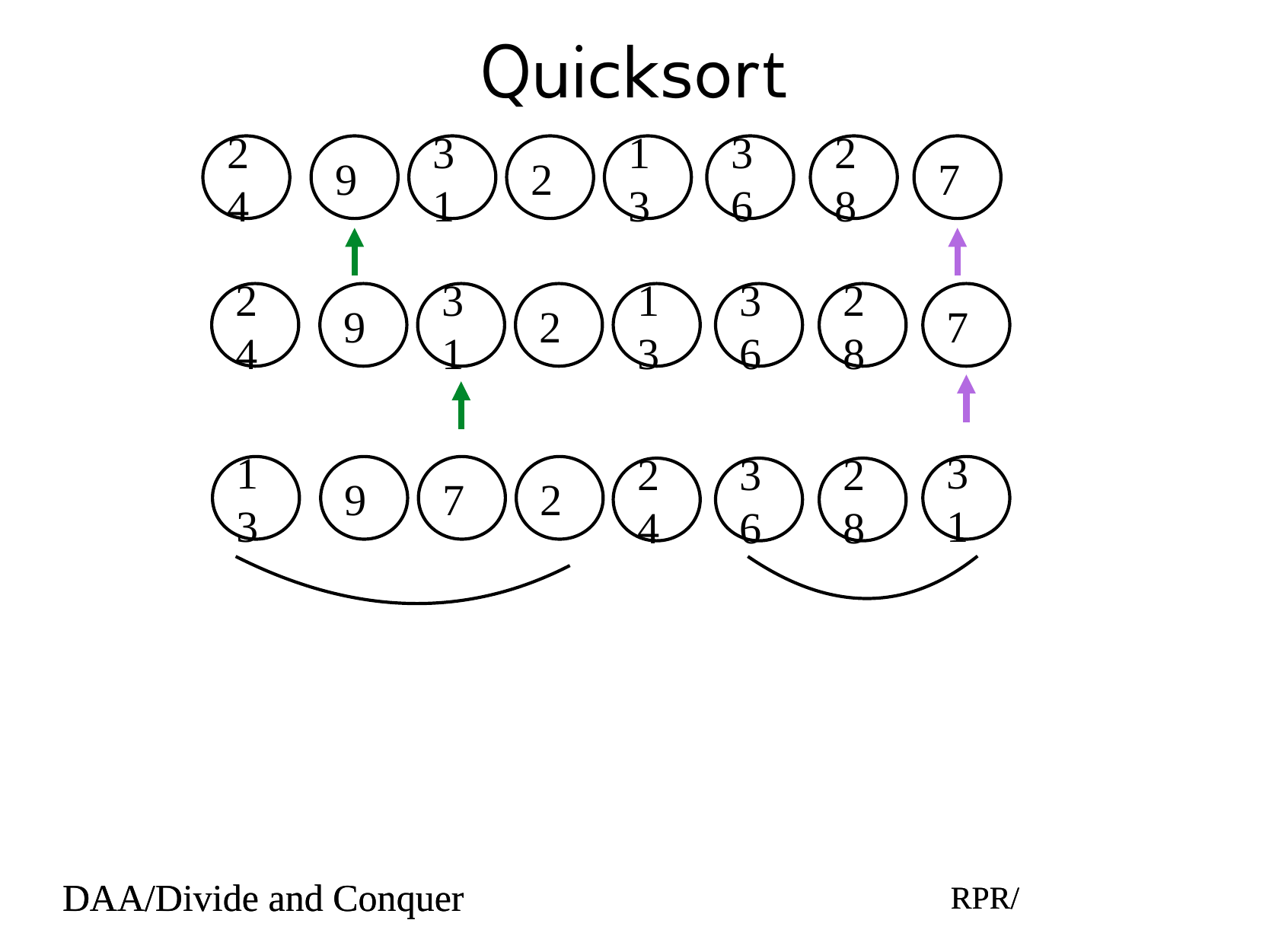

# Quicksort
24
9
31
2
13
36
28
7

24
9
31
2
13
36
28
7

13
9
7
2
31
36
28
24

DAA/Divide and Conquer
RPR/
13